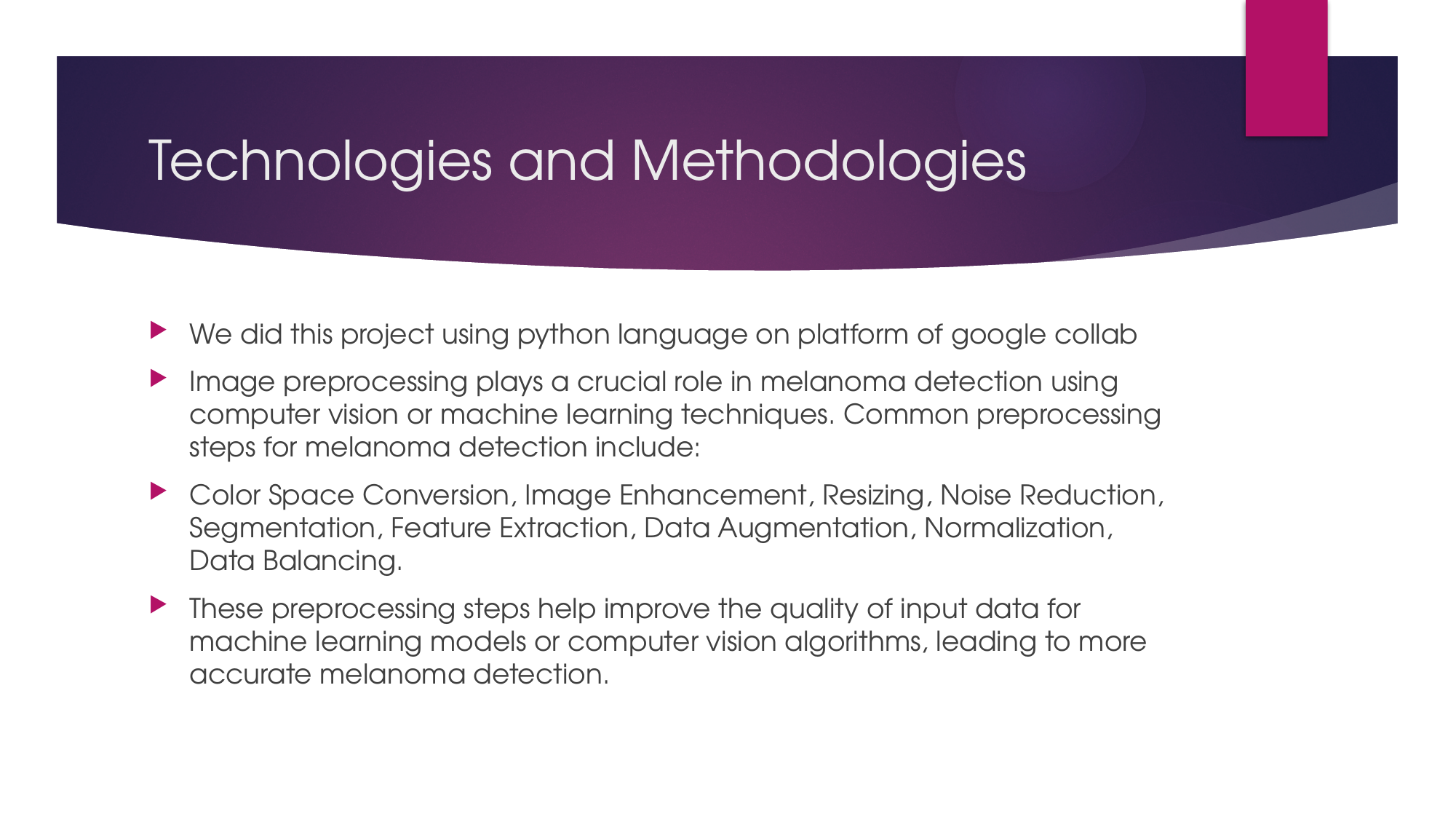

# Technologies and Methodologies
We did this project using python language on platform of google collab
Image preprocessing plays a crucial role in melanoma detection using computer vision or machine learning techniques. Common preprocessing steps for melanoma detection include:
Color Space Conversion, Image Enhancement, Resizing, Noise Reduction, Segmentation, Feature Extraction, Data Augmentation, Normalization, Data Balancing.
These preprocessing steps help improve the quality of input data for machine learning models or computer vision algorithms, leading to more accurate melanoma detection.